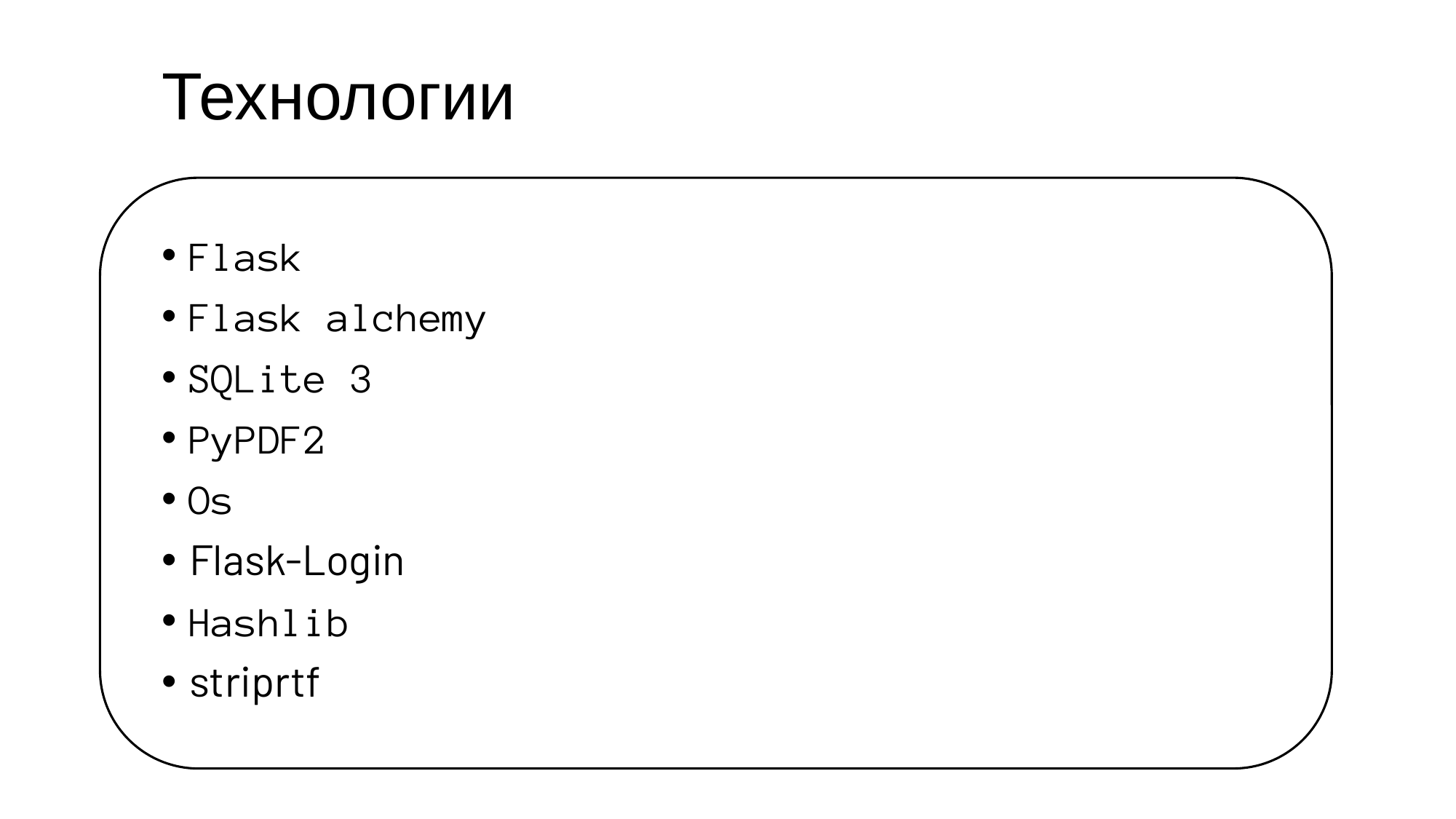

# Технологии

Flask
Flask alchemy
SQLite 3
PyPDF2
Os
Flask-Login
Hashlib
striprtf